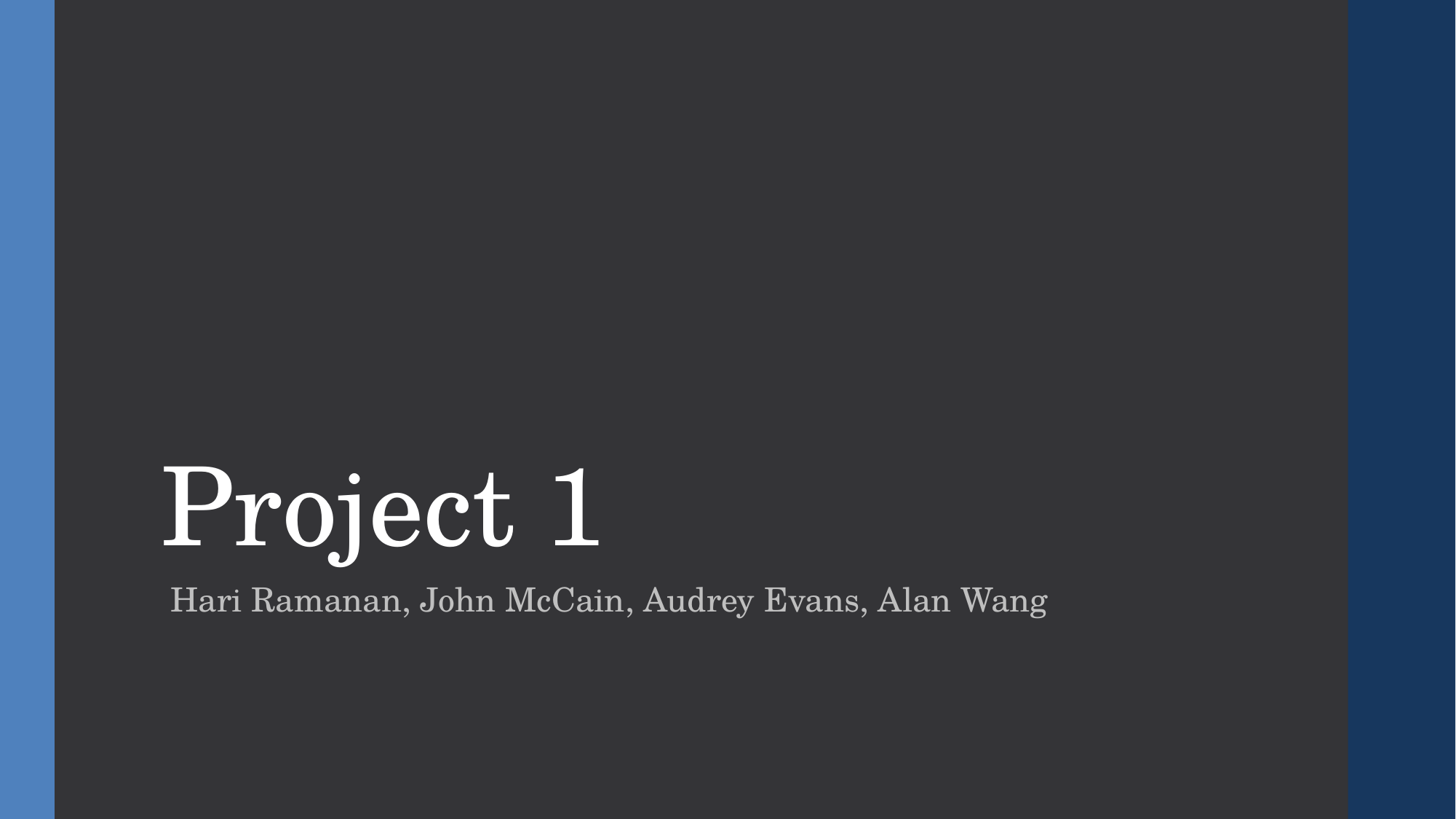

Project 1
 Hari Ramanan, John McCain, Audrey Evans, Alan Wang